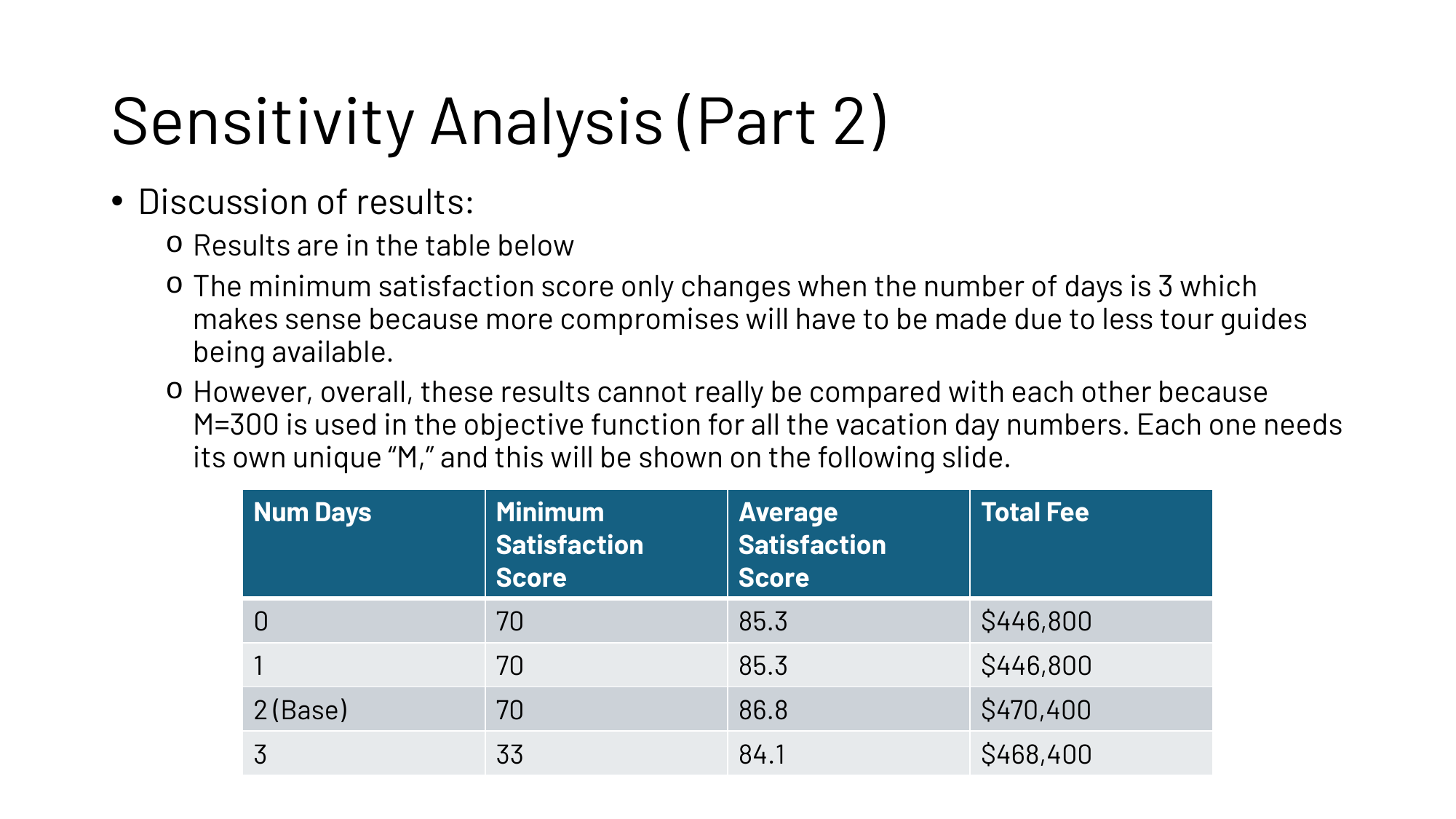

# Sensitivity Analysis (Part 2)
Discussion of results:
Results are in the table below
The minimum satisfaction score only changes when the number of days is 3 which makes sense because more compromises will have to be made due to less tour guides being available.
However, overall, these results cannot really be compared with each other because M=300 is used in the objective function for all the vacation day numbers. Each one needs its own unique “M,” and this will be shown on the following slide.
| Num Days | Minimum Satisfaction Score | Average Satisfaction Score | Total Fee |
| --- | --- | --- | --- |
| 0 | 70 | 85.3 | $446,800 |
| 1 | 70 | 85.3 | $446,800 |
| 2 (Base) | 70 | 86.8 | $470,400 |
| 3 | 33 | 84.1 | $468,400 |